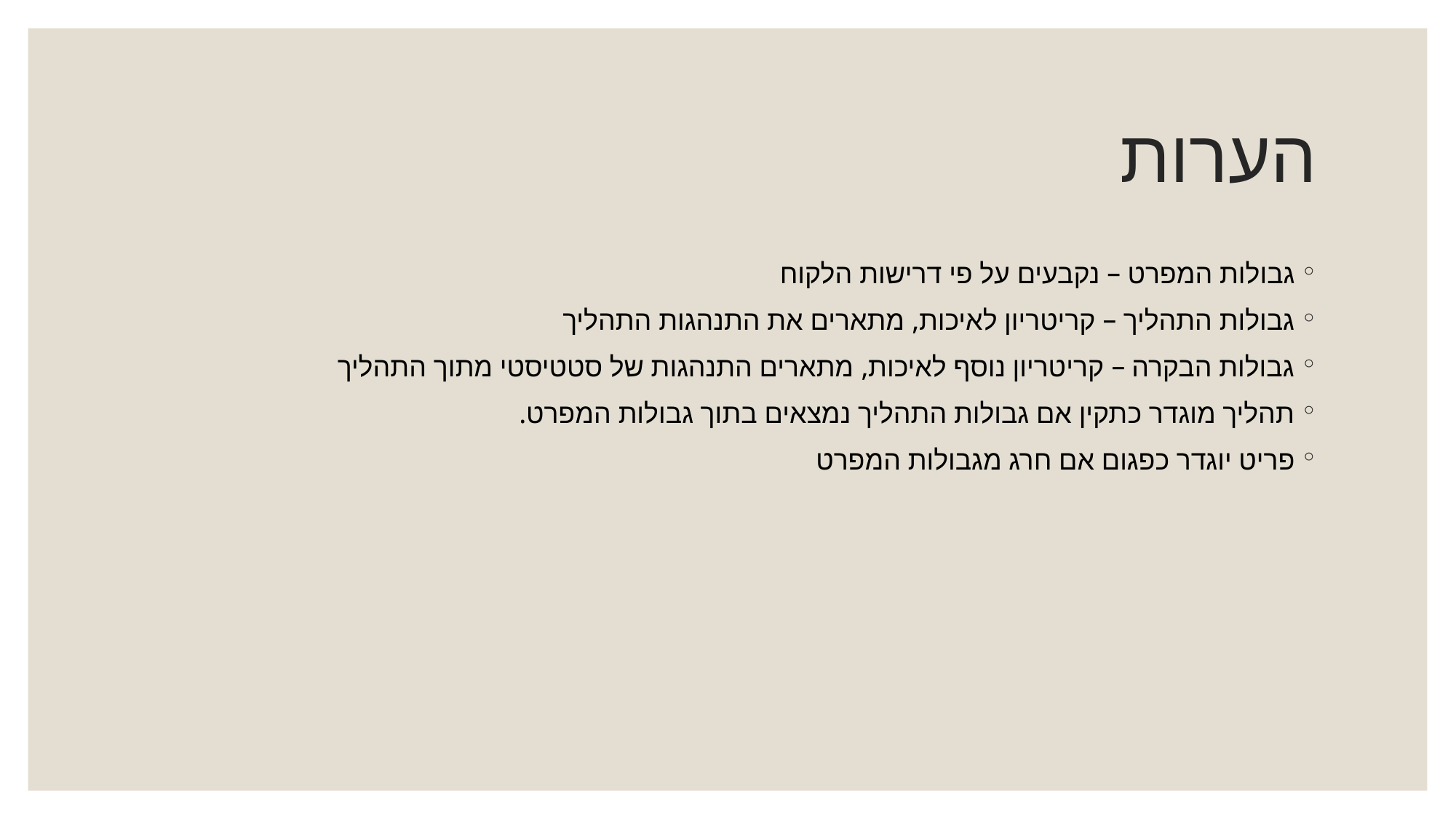

# הערות
גבולות המפרט – נקבעים על פי דרישות הלקוח
גבולות התהליך – קריטריון לאיכות, מתארים את התנהגות התהליך
גבולות הבקרה – קריטריון נוסף לאיכות, מתארים התנהגות של סטטיסטי מתוך התהליך
תהליך מוגדר כתקין אם גבולות התהליך נמצאים בתוך גבולות המפרט.
פריט יוגדר כפגום אם חרג מגבולות המפרט